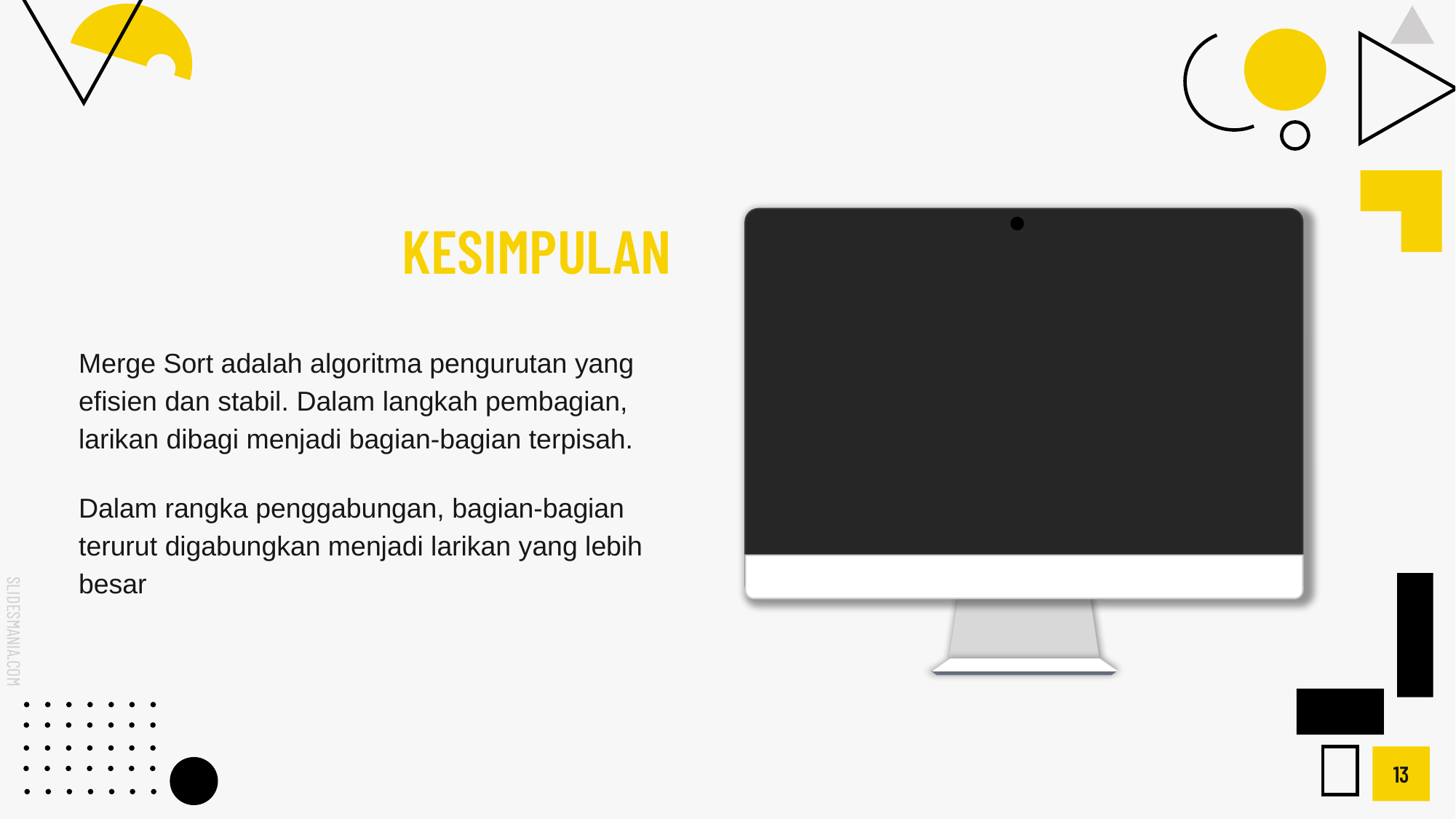

# KESIMPULAN

Merge Sort adalah algoritma pengurutan yang efisien dan stabil. Dalam langkah pembagian, larikan dibagi menjadi bagian-bagian terpisah.
Dalam rangka penggabungan, bagian-bagian terurut digabungkan menjadi larikan yang lebih besar
13